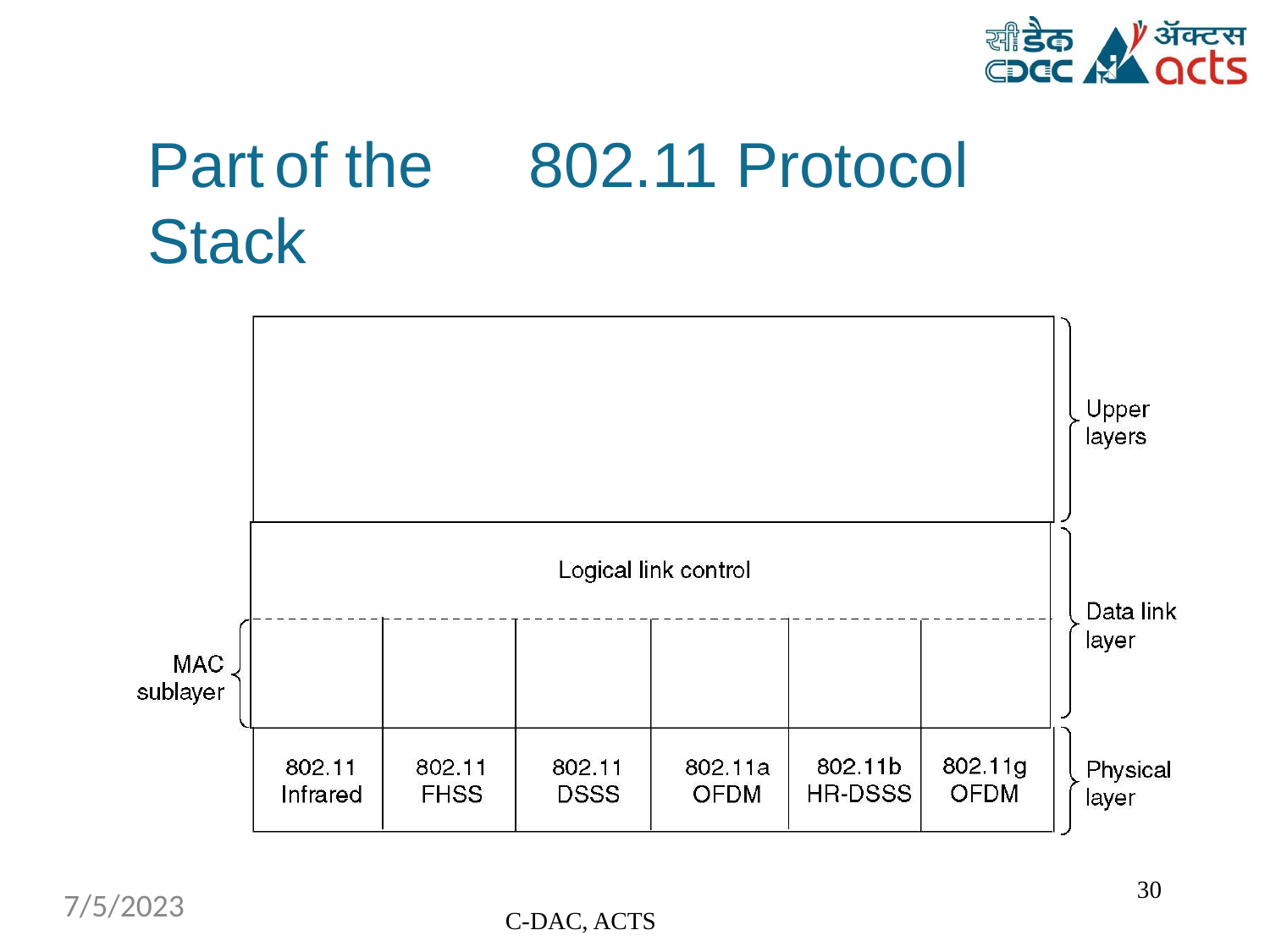

Part	of the	802.11 Protocol Stack

30
7/5/2023
C-DAC, ACTS